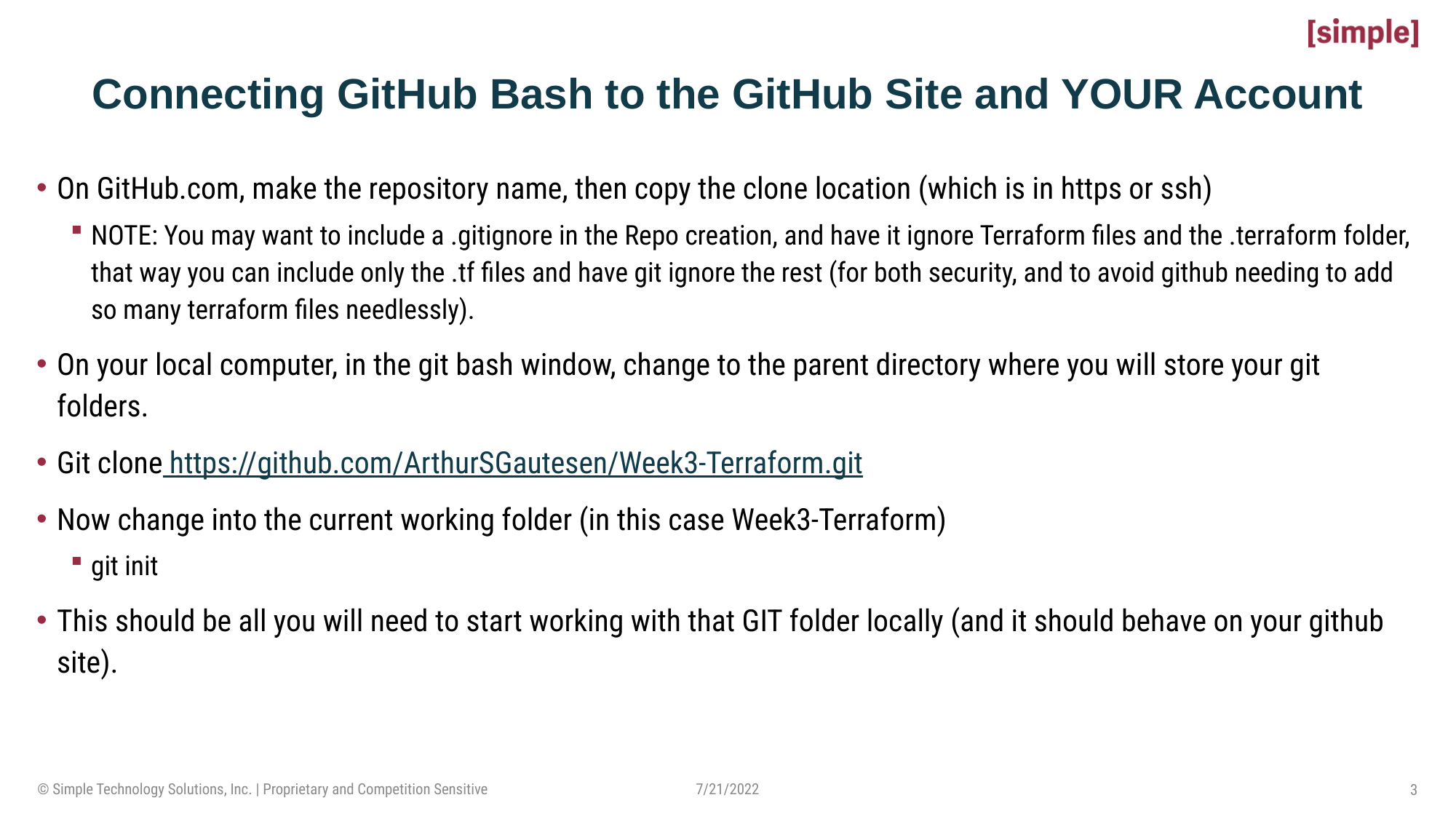

# Connecting GitHub Bash to the GitHub Site and YOUR Account
On GitHub.com, make the repository name, then copy the clone location (which is in https or ssh)
NOTE: You may want to include a .gitignore in the Repo creation, and have it ignore Terraform files and the .terraform folder, that way you can include only the .tf files and have git ignore the rest (for both security, and to avoid github needing to add so many terraform files needlessly).
On your local computer, in the git bash window, change to the parent directory where you will store your git folders.
Git clone https://github.com/ArthurSGautesen/Week3-Terraform.git
Now change into the current working folder (in this case Week3-Terraform)
git init
This should be all you will need to start working with that GIT folder locally (and it should behave on your github site).
3
© Simple Technology Solutions, Inc. | Proprietary and Competition Sensitive
7/21/2022